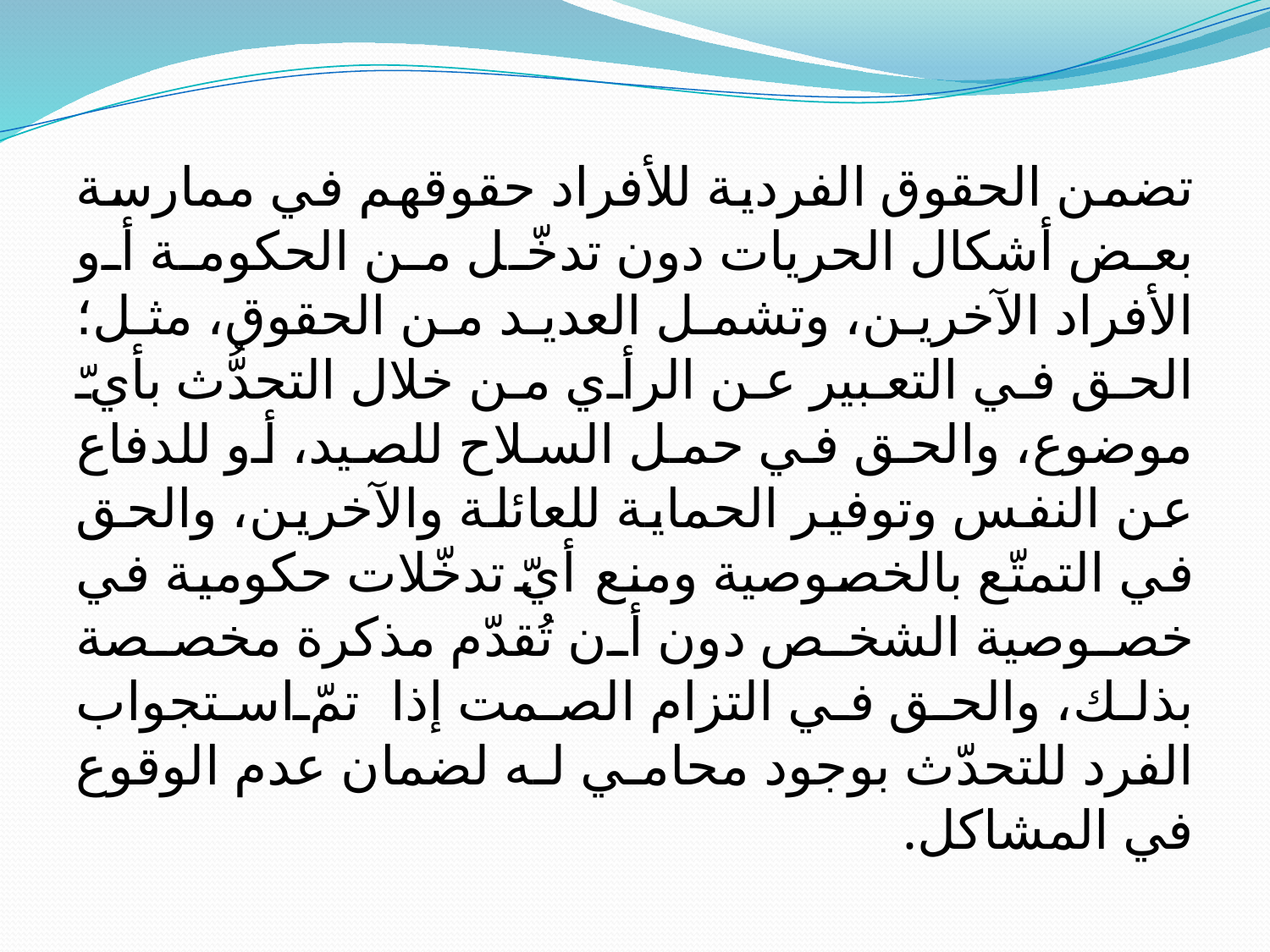

تضمن الحقوق الفردية للأفراد حقوقهم في ممارسة بعض أشكال الحريات دون تدخّل من الحكومة أو الأفراد الآخرين، وتشمل العديد من الحقوق، مثل؛ الحق في التعبير عن الرأي من خلال التحدُّث بأيّ موضوع، والحق في حمل السلاح للصيد، أو للدفاع عن النفس وتوفير الحماية للعائلة والآخرين، والحق في التمتّع بالخصوصية ومنع أيّ تدخّلات حكومية في خصوصية الشخص دون أن تُقدّم مذكرة مخصصة بذلك، والحق في التزام الصمت إذا تمّ استجواب الفرد للتحدّث بوجود محامي له لضمان عدم الوقوع في المشاكل.